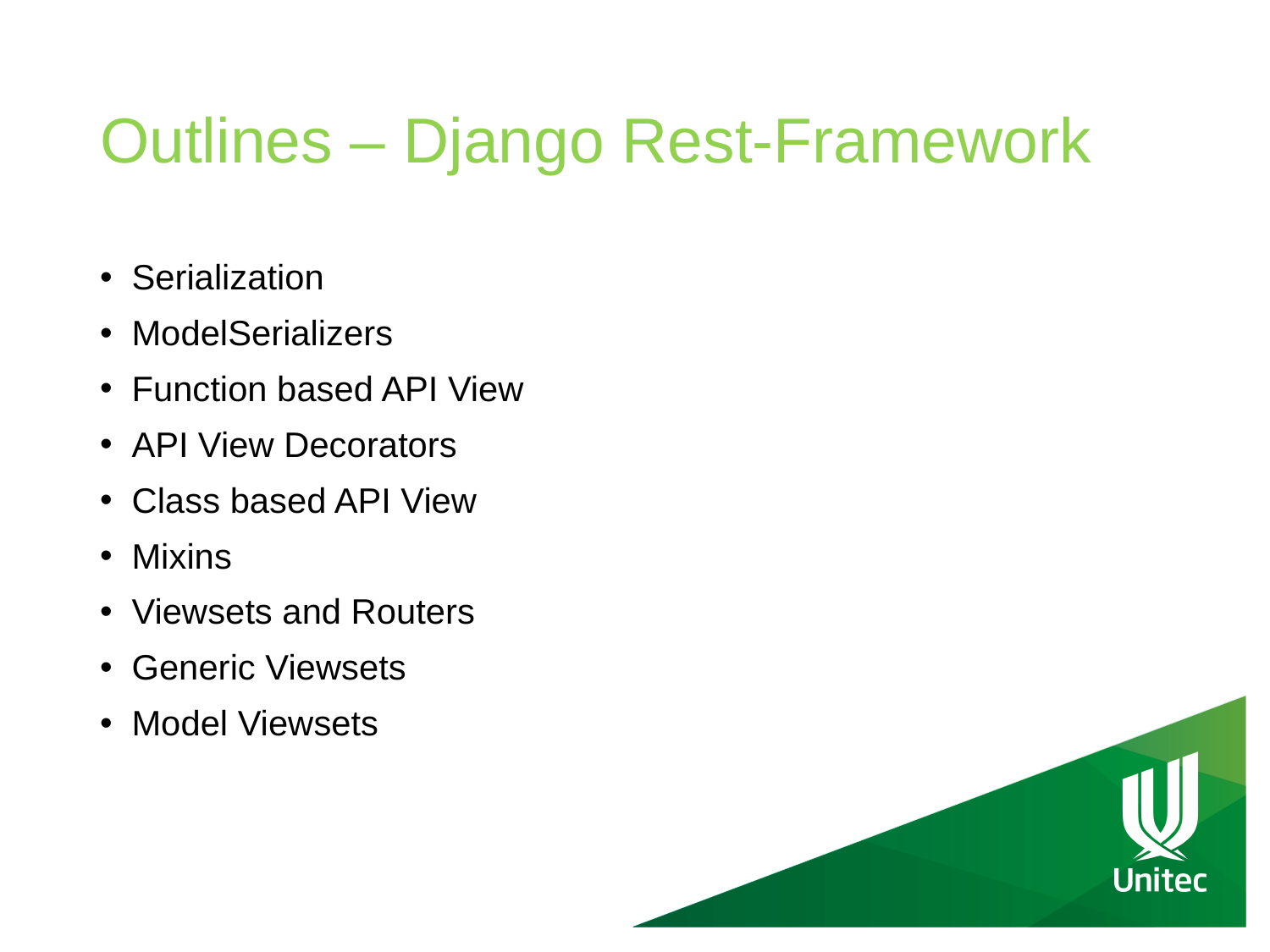

# Outlines – Django Rest-Framework
Serialization
ModelSerializers
Function based API View
API View Decorators
Class based API View
Mixins
Viewsets and Routers
Generic Viewsets
Model Viewsets